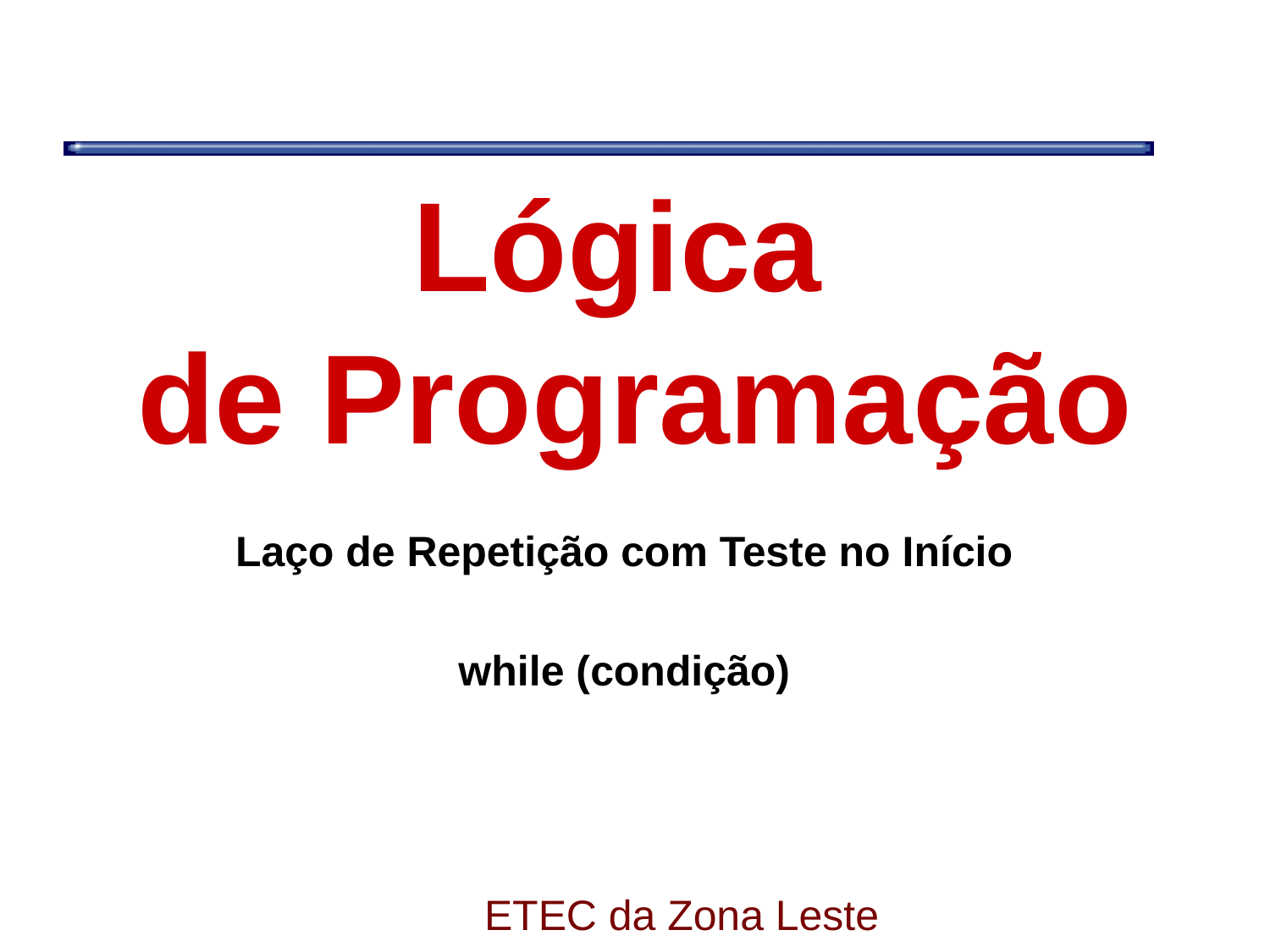

# Lógica de Programação
Laço de Repetição com Teste no Início

while (condição)